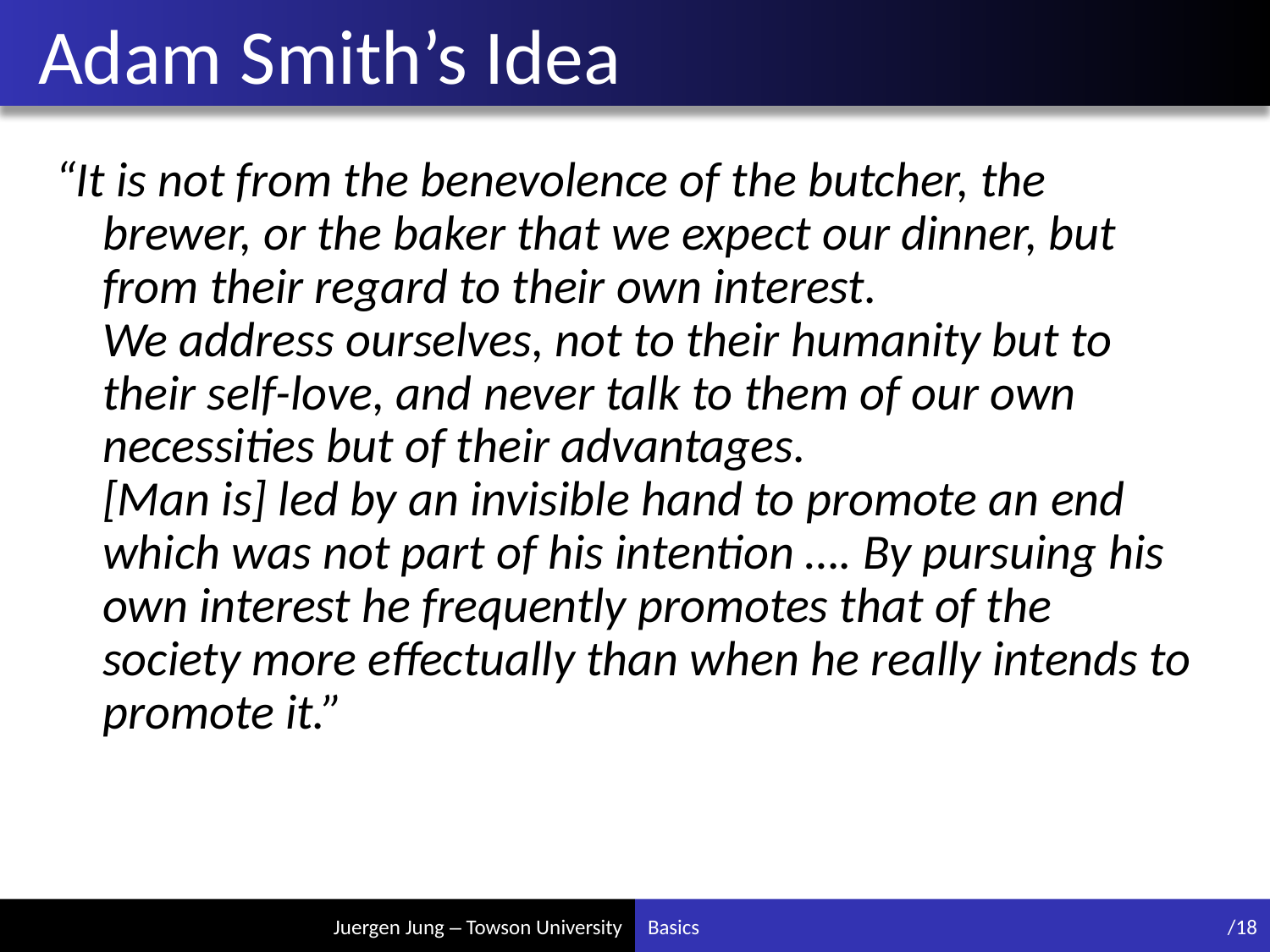

# Adam Smith’s Idea
“It is not from the benevolence of the butcher, the brewer, or the baker that we expect our dinner, but from their regard to their own interest.
We address ourselves, not to their humanity but to their self-love, and never talk to them of our own necessities but of their advantages.
[Man is] led by an invisible hand to promote an end which was not part of his intention …. By pursuing his own interest he frequently promotes that of the society more effectually than when he really intends to promote it.”
Basics
/18